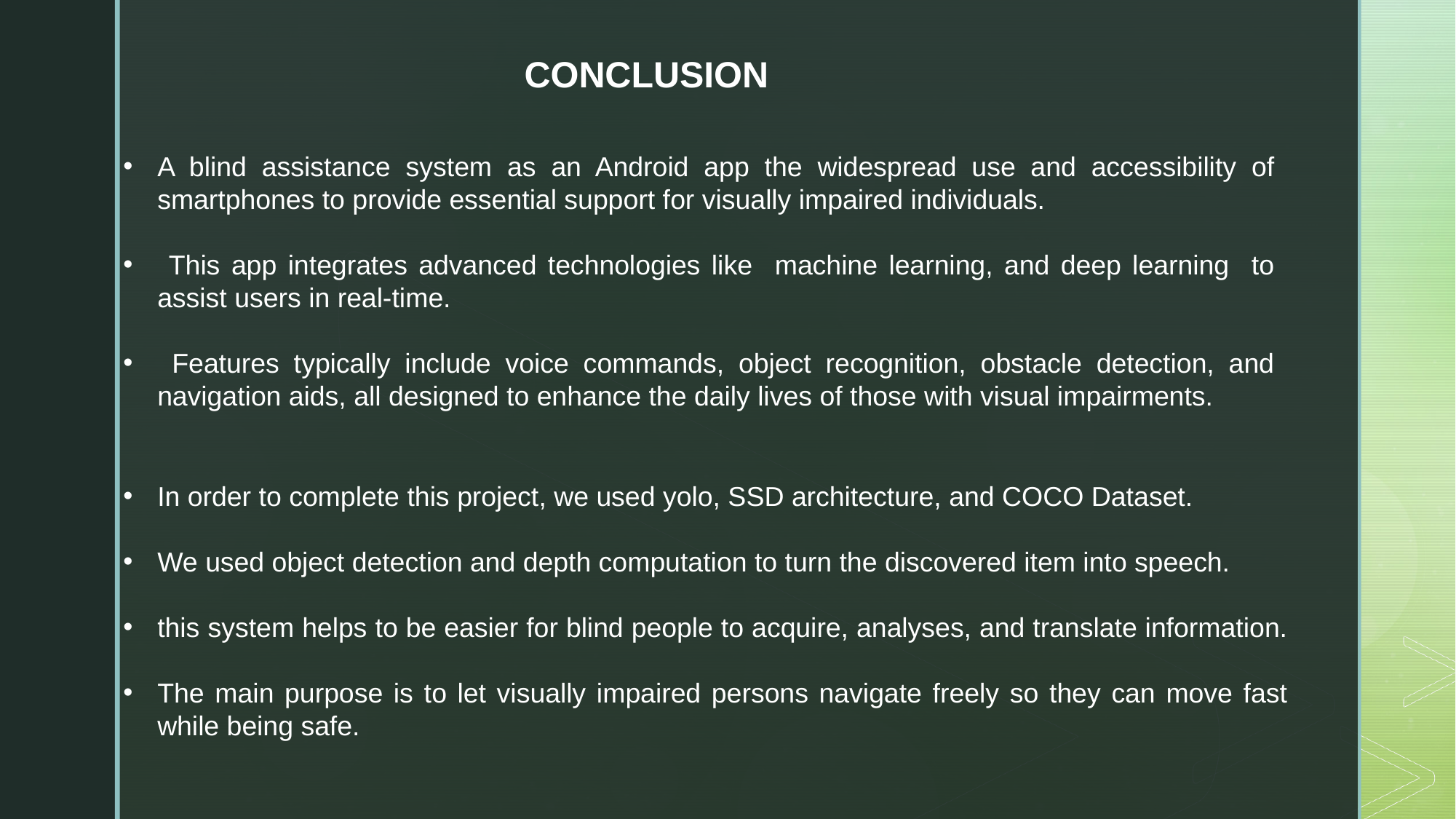

CONCLUSION
A blind assistance system as an Android app the widespread use and accessibility of smartphones to provide essential support for visually impaired individuals.

 This app integrates advanced technologies like  machine learning, and deep learning  to assist users in real-time.

 Features typically include voice commands, object recognition, obstacle detection, and navigation aids, all designed to enhance the daily lives of those with visual impairments.
In order to complete this project, we used yolo, SSD architecture, and COCO Dataset.

We used object detection and depth computation to turn the discovered item into speech.

this system helps to be easier for blind people to acquire, analyses, and translate information.

The main purpose is to let visually impaired persons navigate freely so they can move fast while being safe.